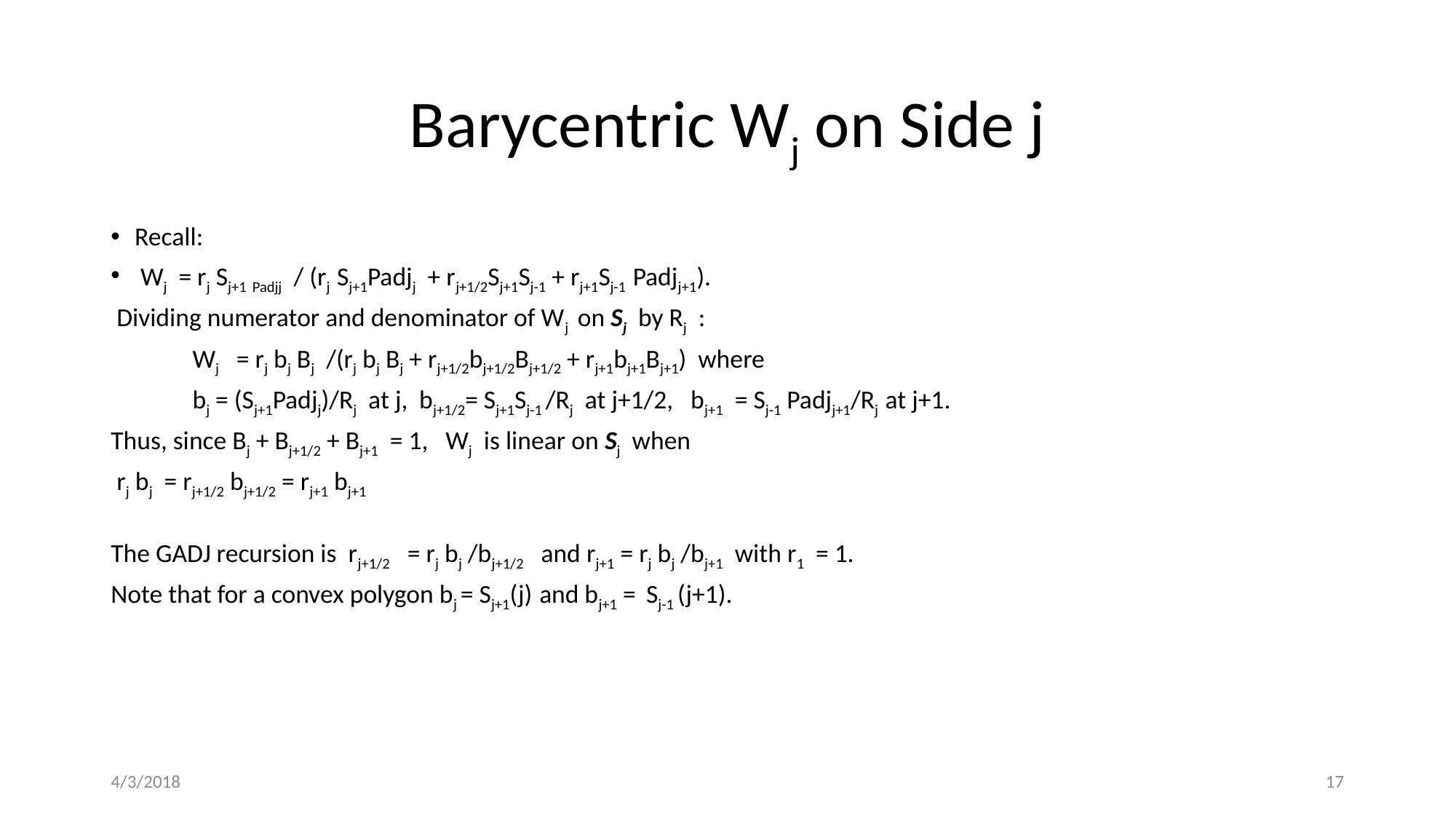

# Barycentric Wj on Side j
Recall:
 Wj  = rj Sj+1 Padjj  / (rj  Sj+1Padjj  + rj+1/2Sj+1Sj-1 + rj+1Sj-1  Padjj+1).
 Dividing numerator and denominator of Wj  on Sj  by Rj  :
              Wj   = rj bj Bj  /(rj bj Bj + rj+1/2bj+1/2Bj+1/2 + rj+1bj+1Bj+1)  where
              bj = (Sj+1Padjj)/Rj  at j,  bj+1/2= Sj+1Sj-1 /Rj  at j+1/2,   bj+1  = Sj-1 Padjj+1/Rj  at j+1.
Thus, since Bj + Bj+1/2 + Bj+1  = 1,   Wj  is linear on Sj  when
 rj bj  = rj+1/2 bj+1/2 = rj+1 bj+1

The GADJ recursion is  rj+1/2   = rj bj /bj+1/2   and rj+1 = rj bj /bj+1  with r1  = 1.
Note that for a convex polygon bj = Sj+1(j)  and bj+1 =   Sj-1 (j+1).

4/3/2018
17